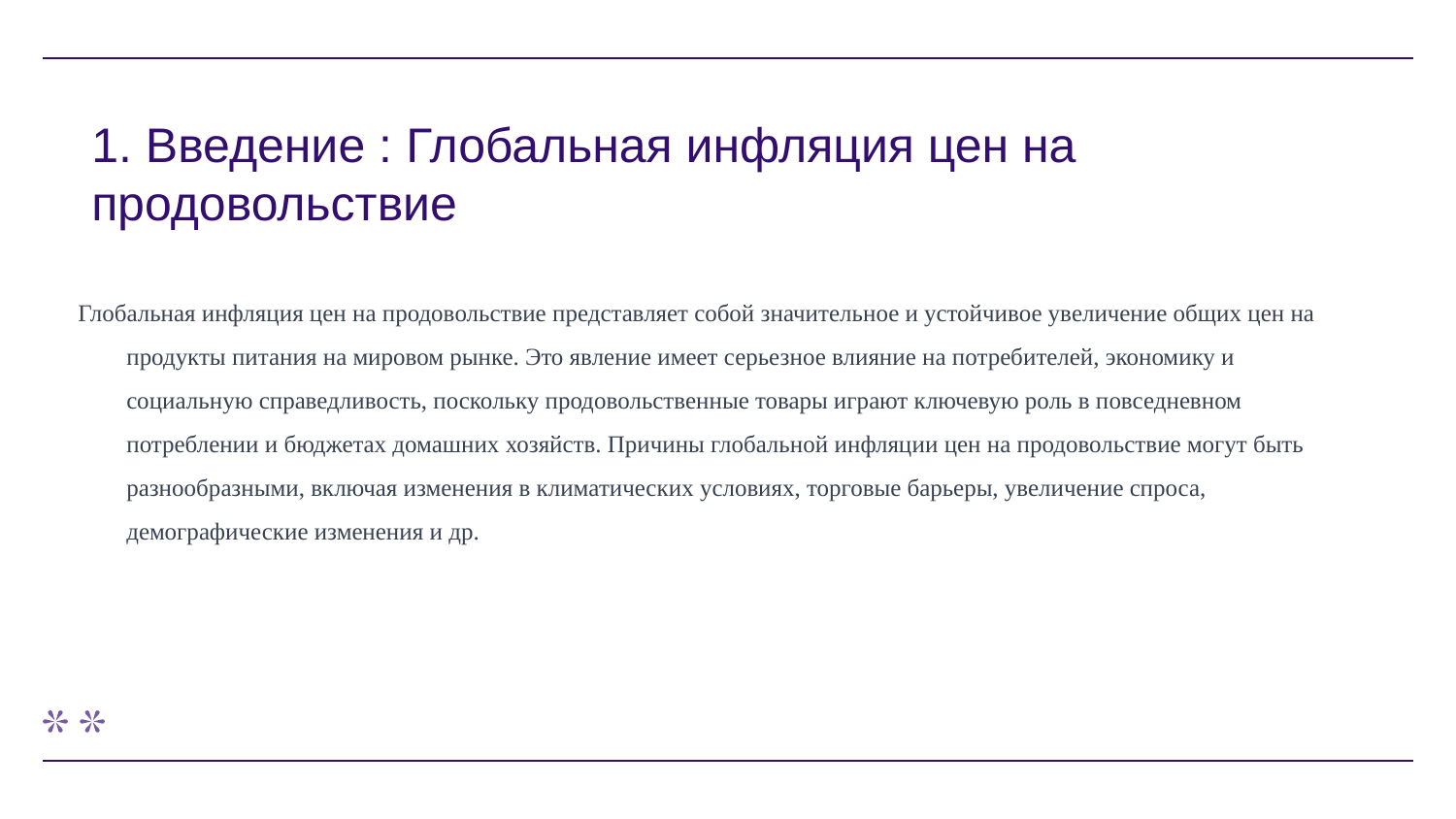

# 1. Введение : Глобальная инфляция цен на продовольствие
Глобальная инфляция цен на продовольствие представляет собой значительное и устойчивое увеличение общих цен на продукты питания на мировом рынке. Это явление имеет серьезное влияние на потребителей, экономику и социальную справедливость, поскольку продовольственные товары играют ключевую роль в повседневном потреблении и бюджетах домашних хозяйств. Причины глобальной инфляции цен на продовольствие могут быть разнообразными, включая изменения в климатических условиях, торговые барьеры, увеличение спроса, демографические изменения и др.